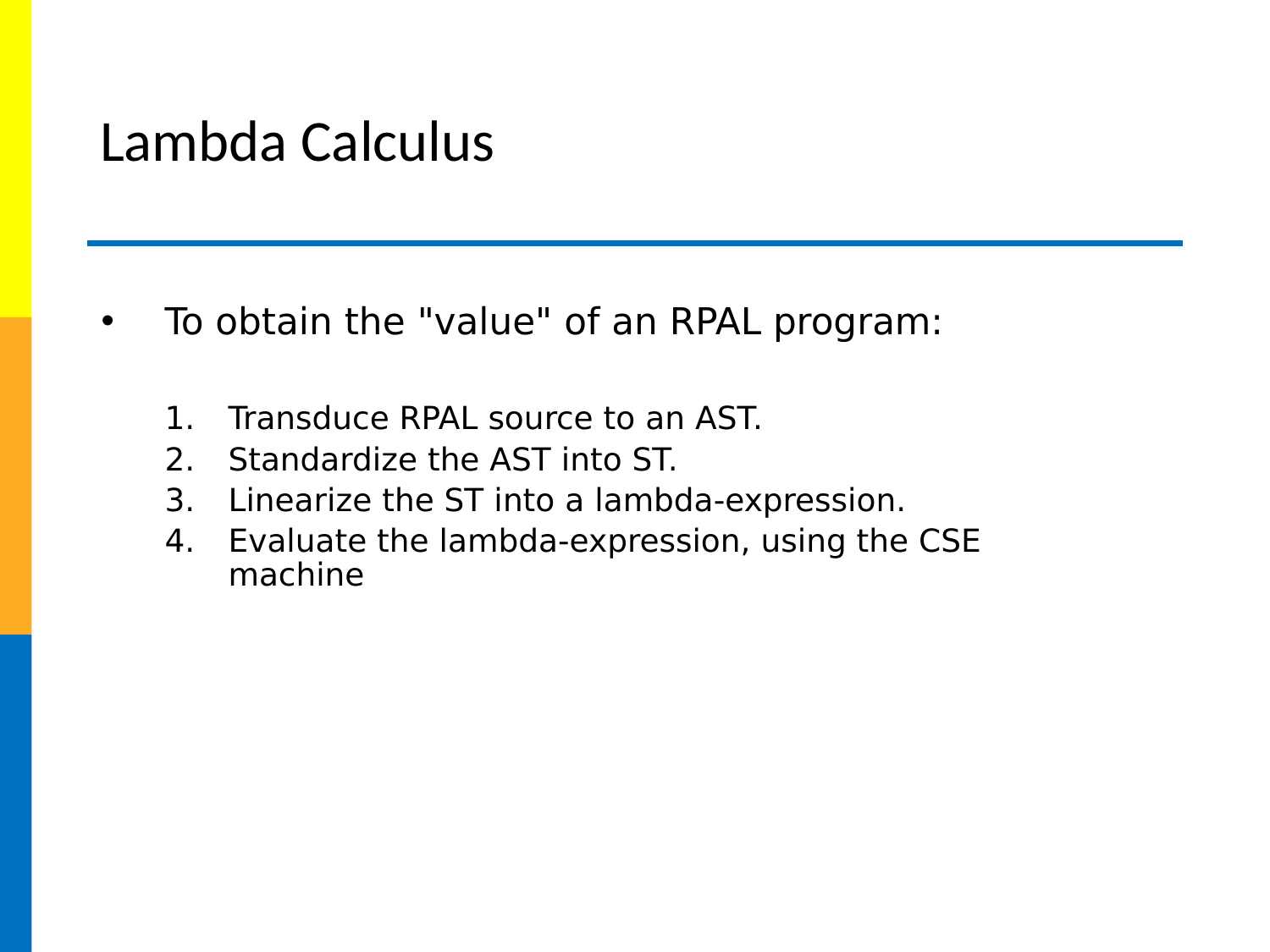

# Lambda Calculus
To obtain the "value" of an RPAL program:

1.	Transduce RPAL source to an AST.
2.	Standardize the AST into ST.
3.	Linearize the ST into a lambda-expression.
4.	Evaluate the lambda-expression, using the CSE machine